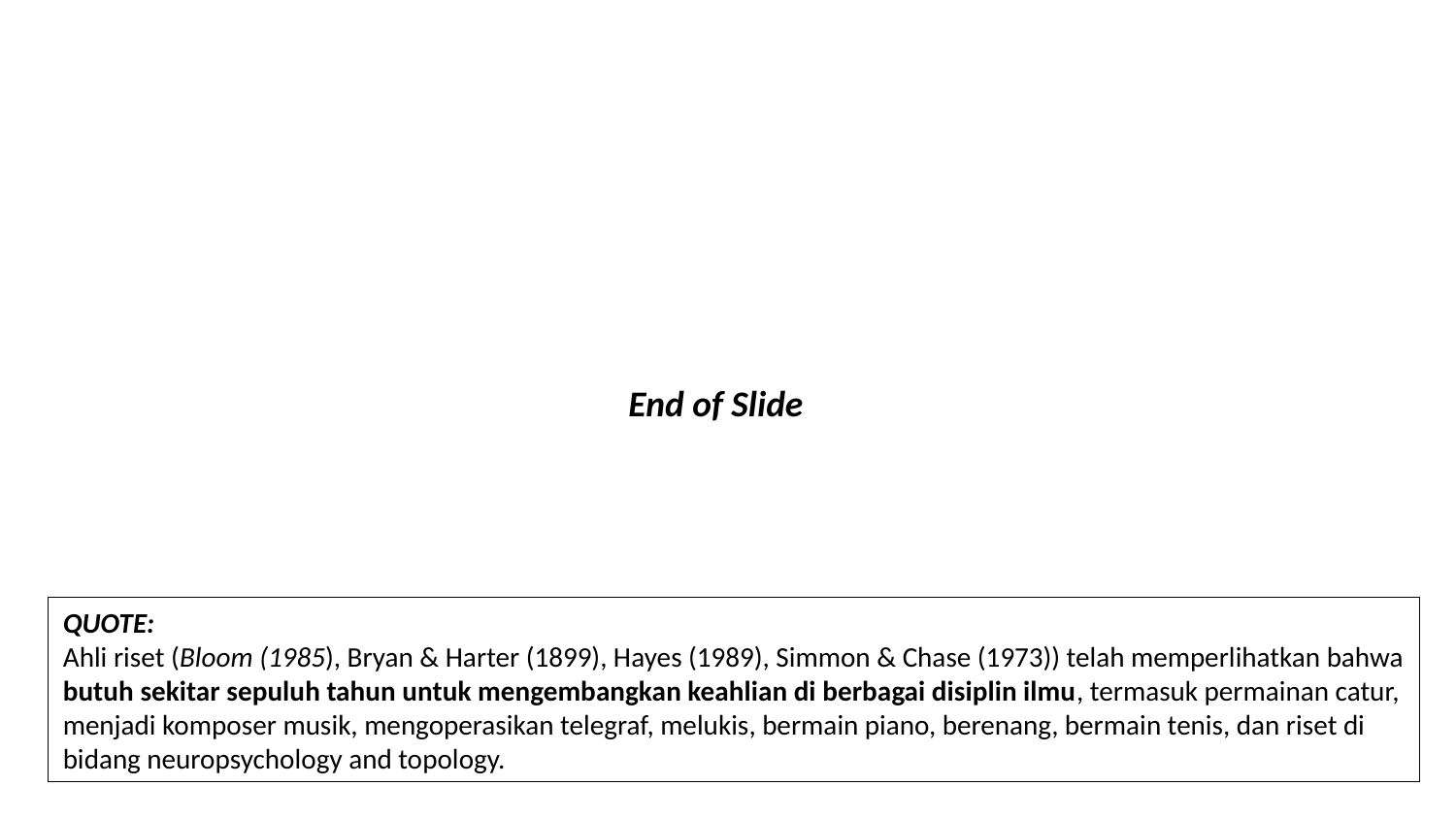

End of Slide
QUOTE:
Ahli riset (Bloom (1985), Bryan & Harter (1899), Hayes (1989), Simmon & Chase (1973)) telah memperlihatkan bahwa butuh sekitar sepuluh tahun untuk mengembangkan keahlian di berbagai disiplin ilmu, termasuk permainan catur, menjadi komposer musik, mengoperasikan telegraf, melukis, bermain piano, berenang, bermain tenis, dan riset di bidang neuropsychology and topology.